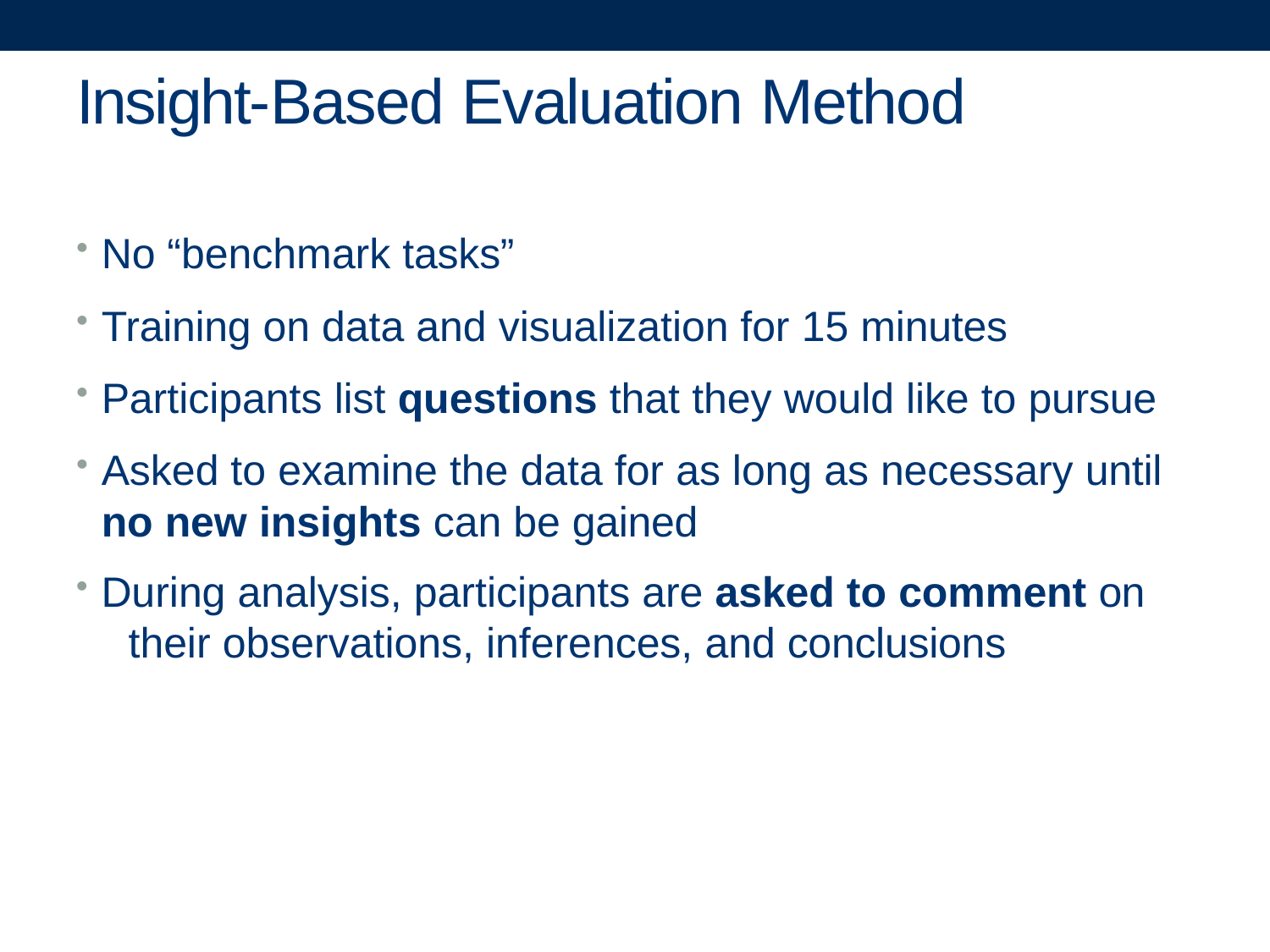

# Insight-Based Evaluation Method
No “benchmark tasks”
Training on data and visualization for 15 minutes
Participants list questions that they would like to pursue
Asked to examine the data for as long as necessary until
no new insights can be gained
During analysis, participants are asked to comment on 	their observations, inferences, and conclusions